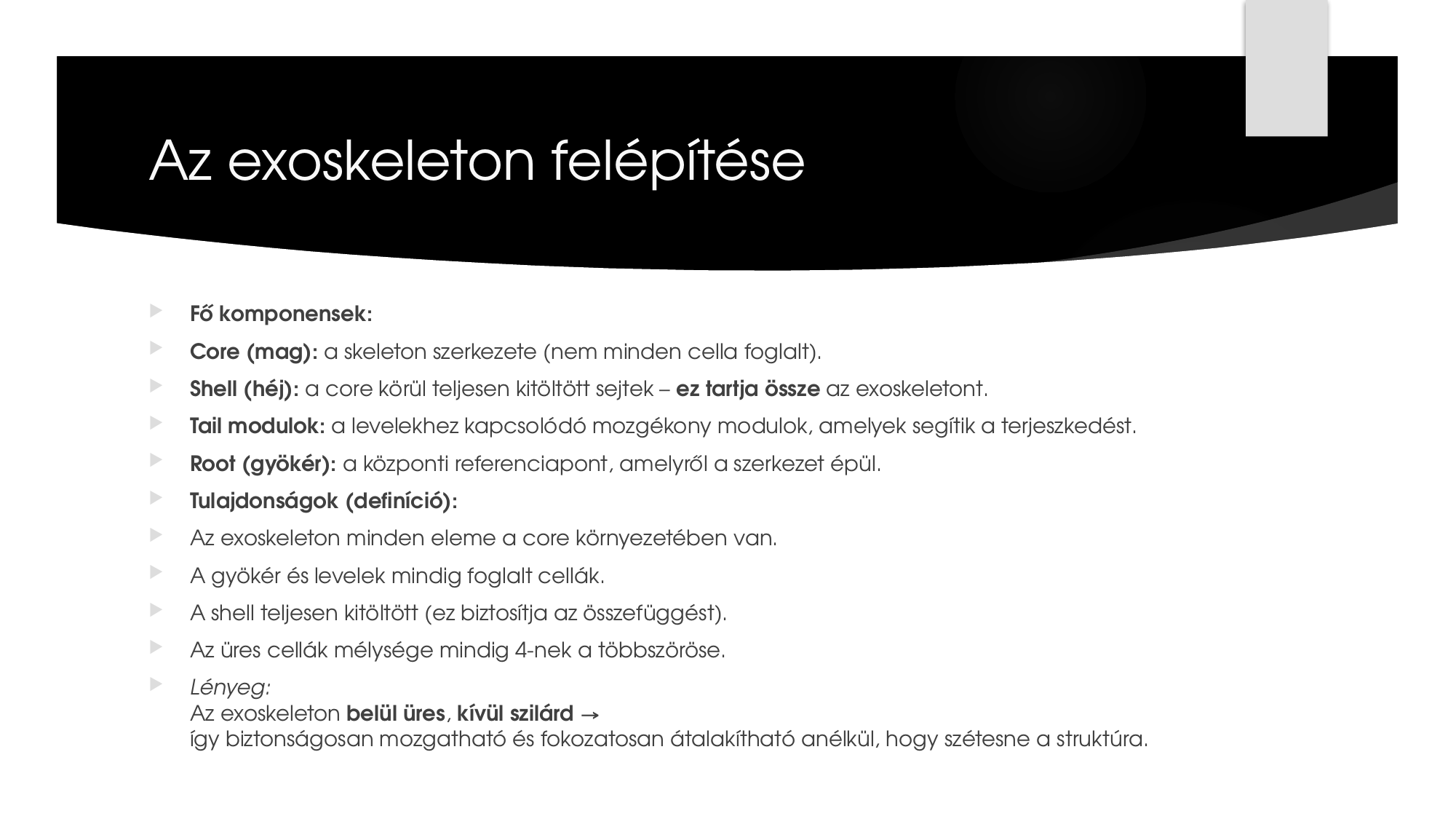

# Az exoskeleton felépítése
Fő komponensek:
Core (mag): a skeleton szerkezete (nem minden cella foglalt).
Shell (héj): a core körül teljesen kitöltött sejtek – ez tartja össze az exoskeletont.
Tail modulok: a levelekhez kapcsolódó mozgékony modulok, amelyek segítik a terjeszkedést.
Root (gyökér): a központi referenciapont, amelyről a szerkezet épül.
Tulajdonságok (definíció):
Az exoskeleton minden eleme a core környezetében van.
A gyökér és levelek mindig foglalt cellák.
A shell teljesen kitöltött (ez biztosítja az összefüggést).
Az üres cellák mélysége mindig 4-nek a többszöröse.
Lényeg:
Az exoskeleton belül üres, kívül szilárd →
így biztonságosan mozgatható és fokozatosan átalakítható anélkül, hogy szétesne a struktúra.